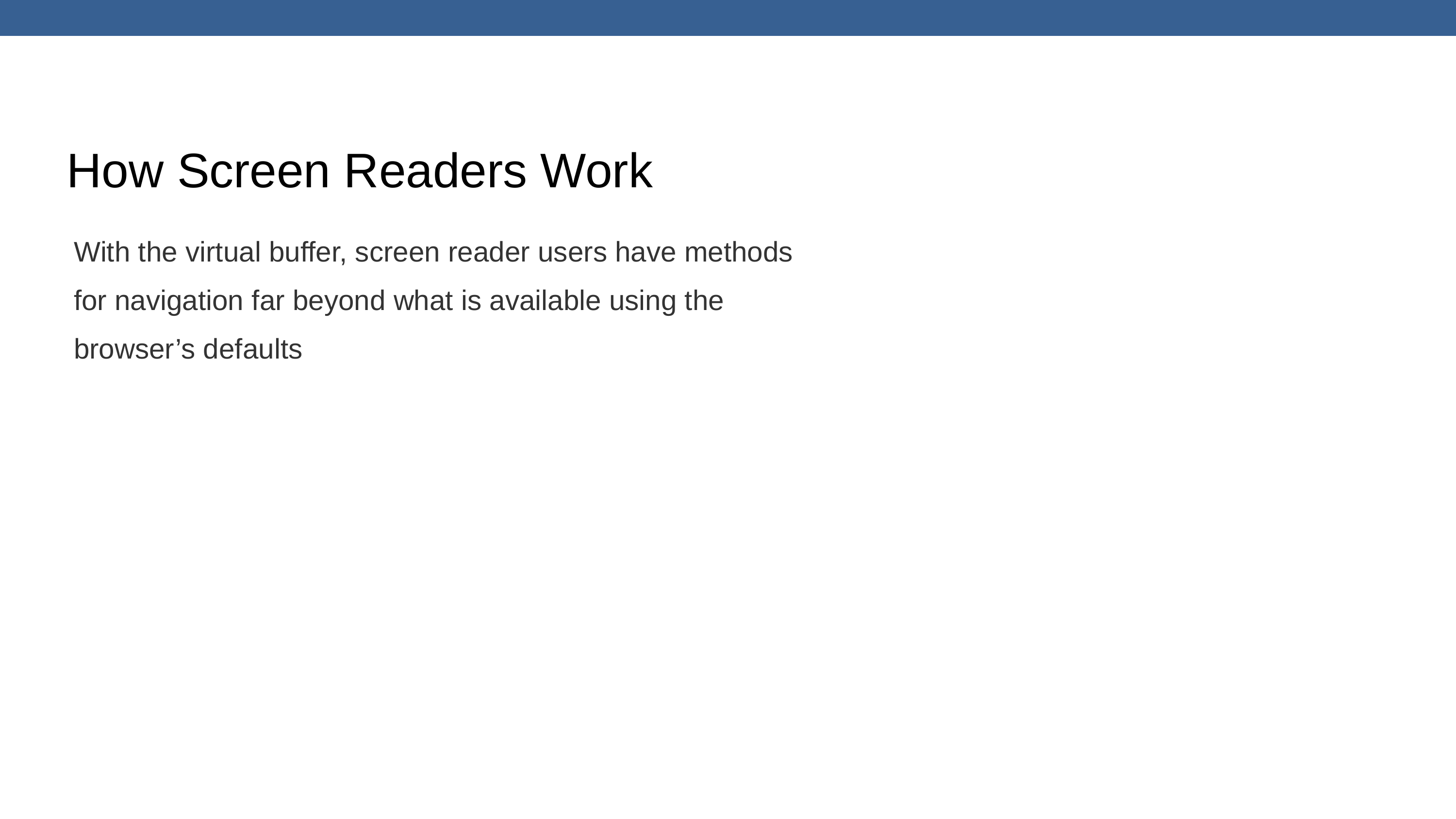

How Screen Readers Work
With the virtual buffer, screen reader users have methods for navigation far beyond what is available using the browser’s defaults